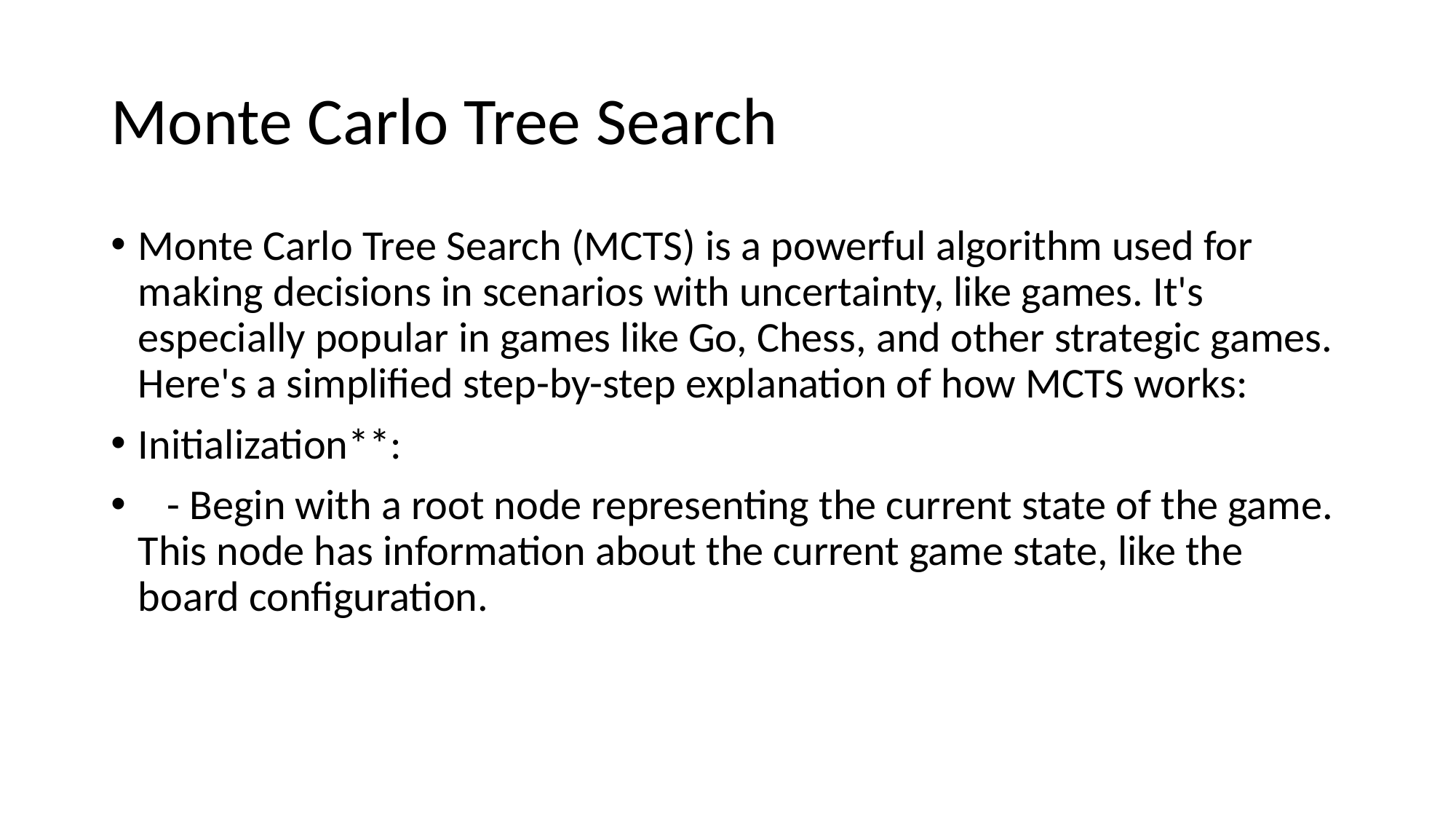

# Monte Carlo Tree Search
Monte Carlo Tree Search (MCTS) is a powerful algorithm used for making decisions in scenarios with uncertainty, like games. It's especially popular in games like Go, Chess, and other strategic games. Here's a simplified step-by-step explanation of how MCTS works:
Initialization**:
   - Begin with a root node representing the current state of the game. This node has information about the current game state, like the board configuration.